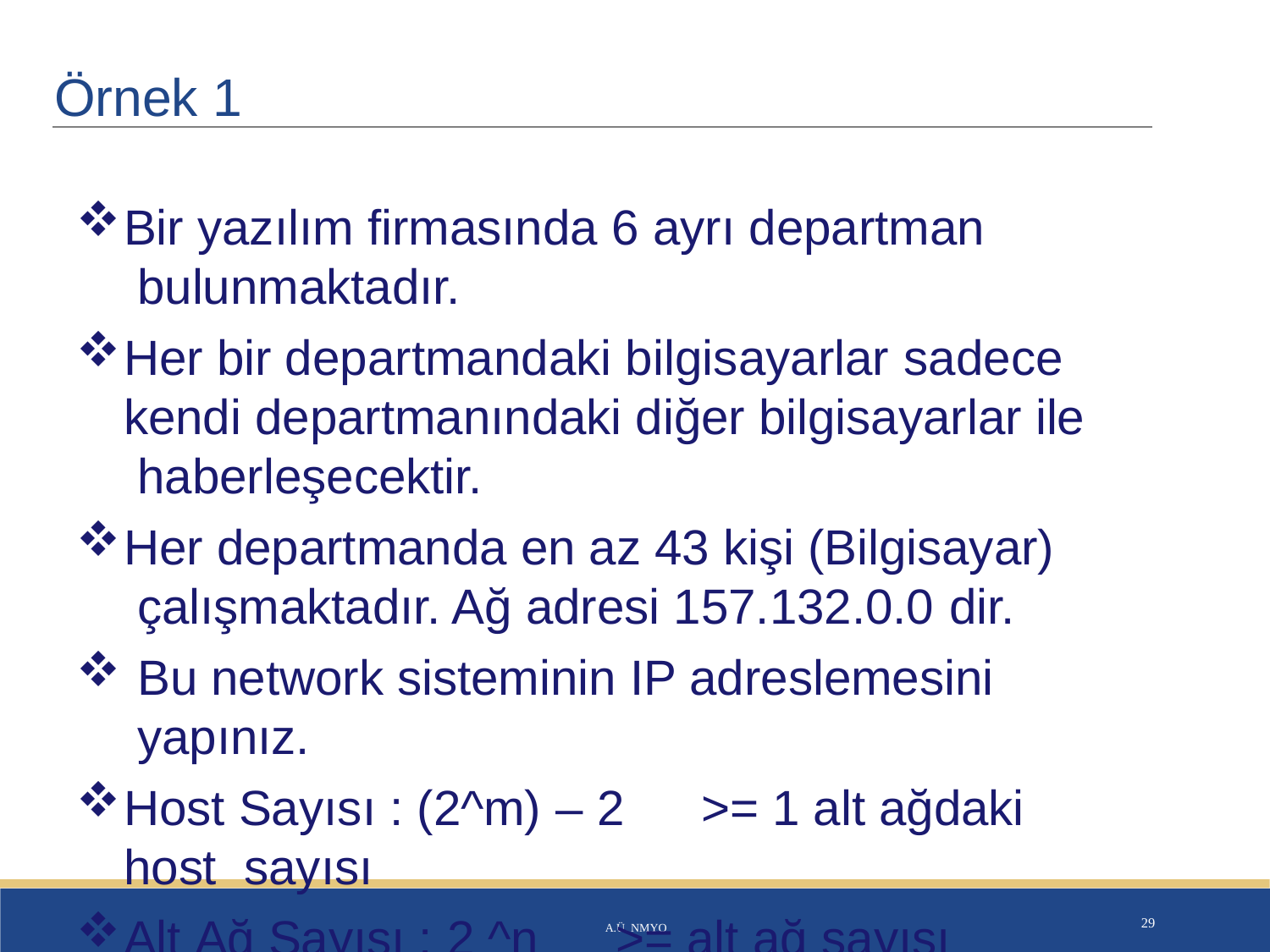

# Örnek 1
Bir yazılım firmasında 6 ayrı departman  bulunmaktadır.
Her bir departmandaki bilgisayarlar sadece  kendi departmanındaki diğer bilgisayarlar ile  haberleşecektir.
Her departmanda en az 43 kişi (Bilgisayar)  çalışmaktadır. Ağ adresi 157.132.0.0 dir.
Bu network sisteminin IP adreslemesini yapınız.
Host Sayısı : (2^m) – 2	>= 1 alt ağdaki host  sayısı
Alt Ağ Sayısı : 2 ^n	>= alt ağ sayısı
A.Ü. NMYO
29